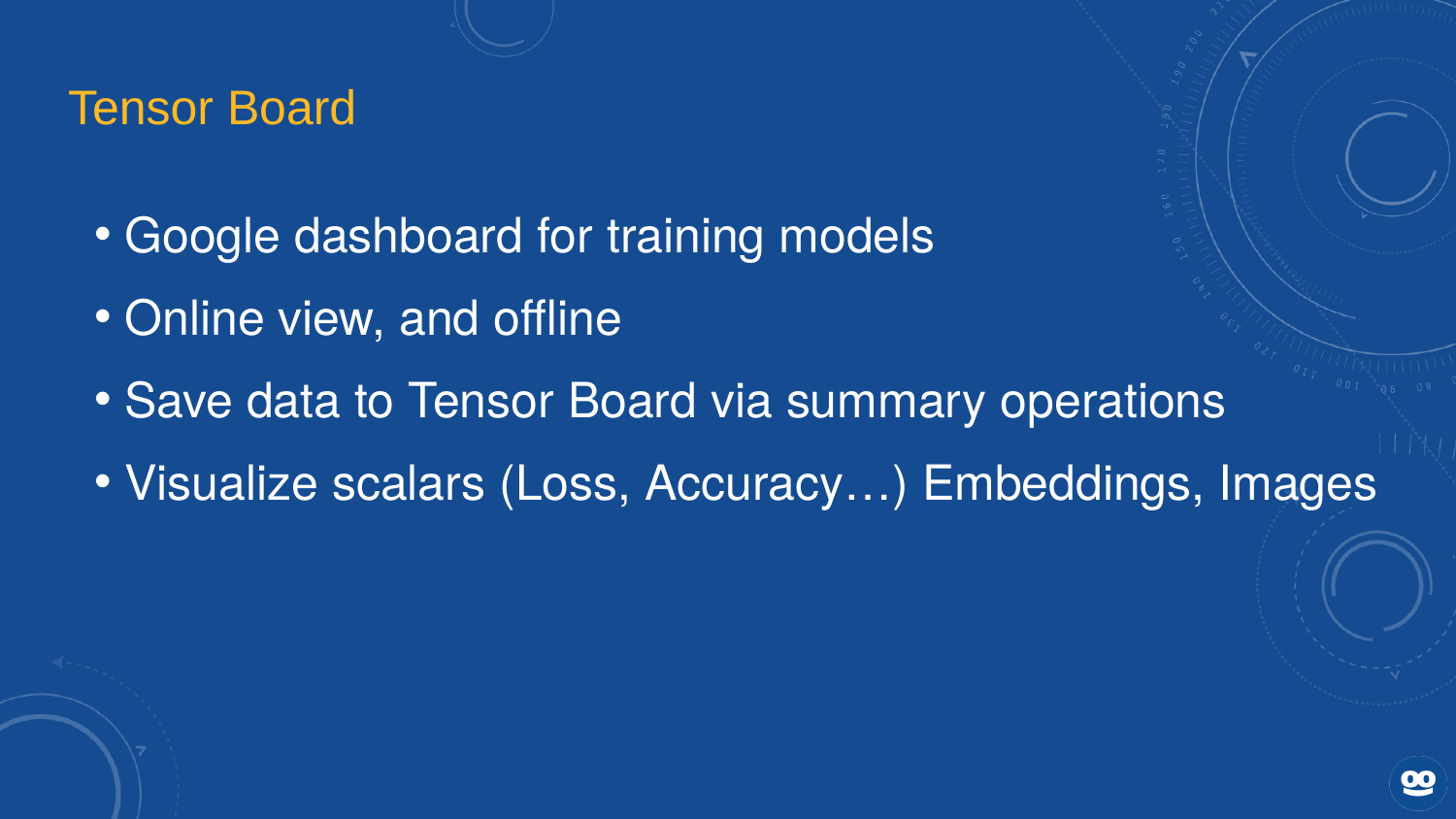

# Tensor Board
 Google dashboard for training models
 Online view, and offline
 Save data to Tensor Board via summary operations
 Visualize scalars (Loss, Accuracy…) Embeddings, Images